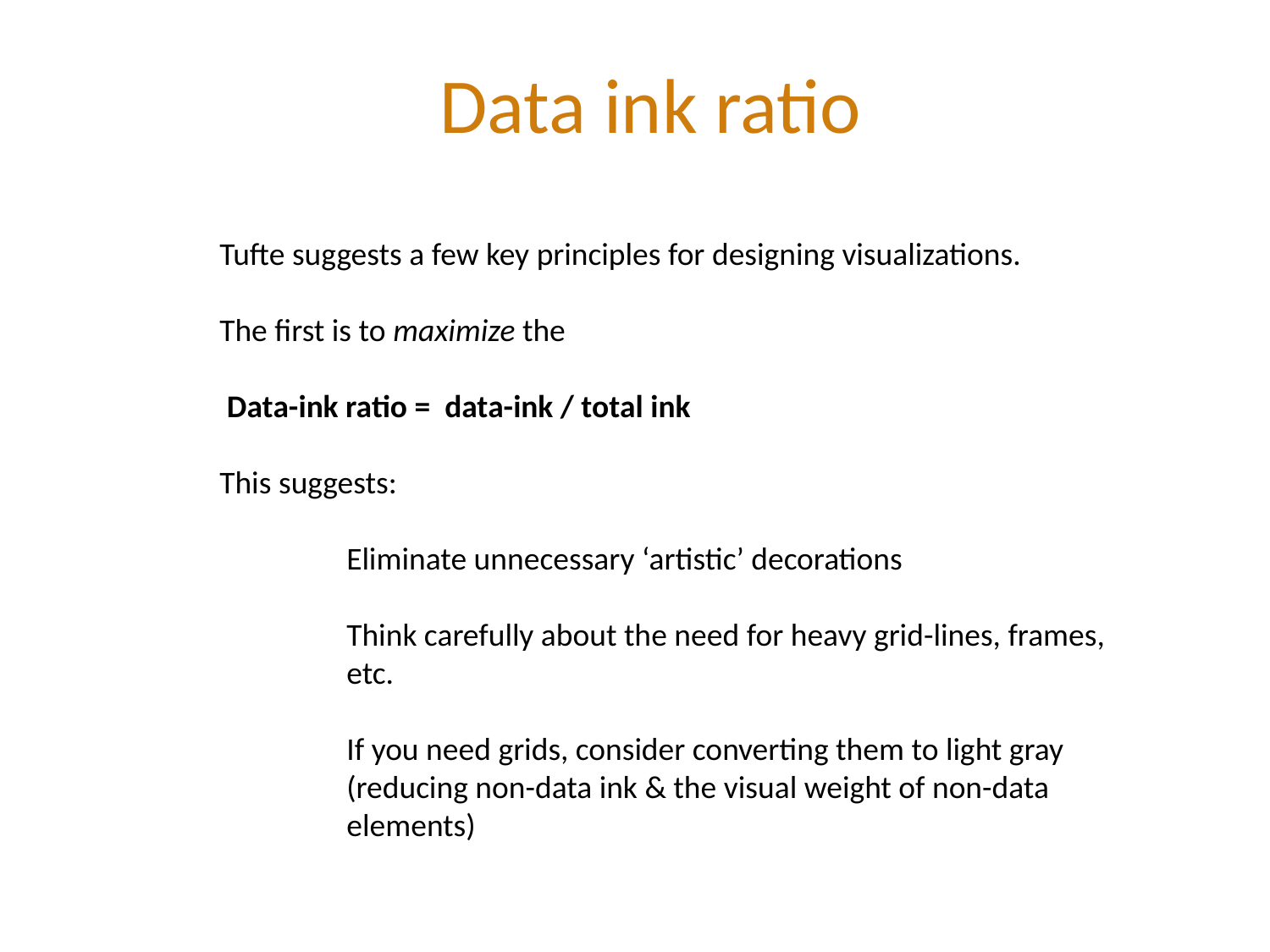

# Data ink ratio
Tufte suggests a few key principles for designing visualizations.

The first is to maximize the

 Data-ink ratio =  data-ink / total ink

This suggests:

	Eliminate unnecessary ‘artistic’ decorations

	Think carefully about the need for heavy grid-lines, frames,
	etc.

	If you need grids, consider converting them to light gray
	(reducing non-data ink & the visual weight of non-data
	elements)